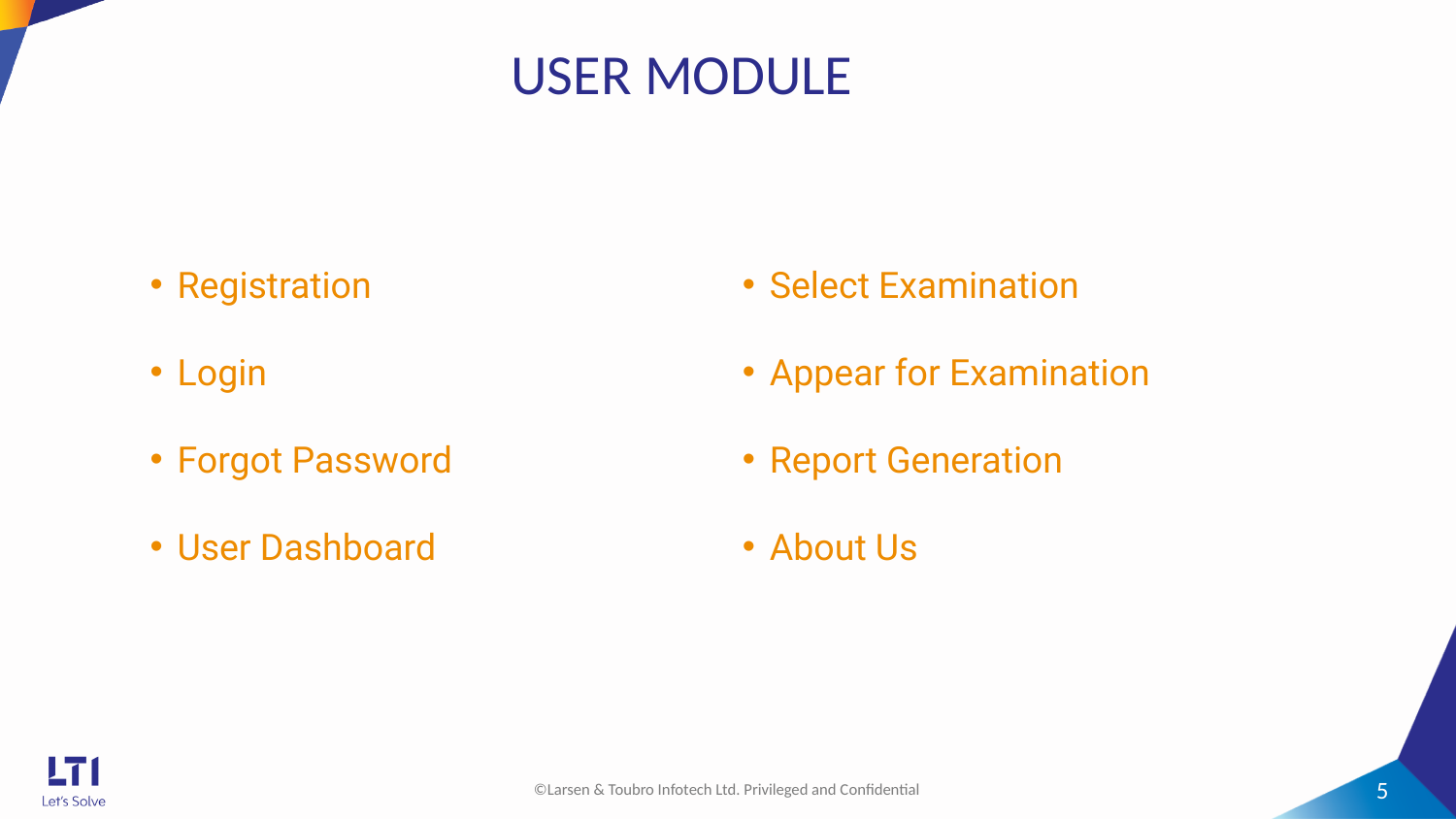

# USER MODULE

Registration

Login

Forgot Password

User Dashboard

Select Examination

Appear for Examination

Report Generation

About Us